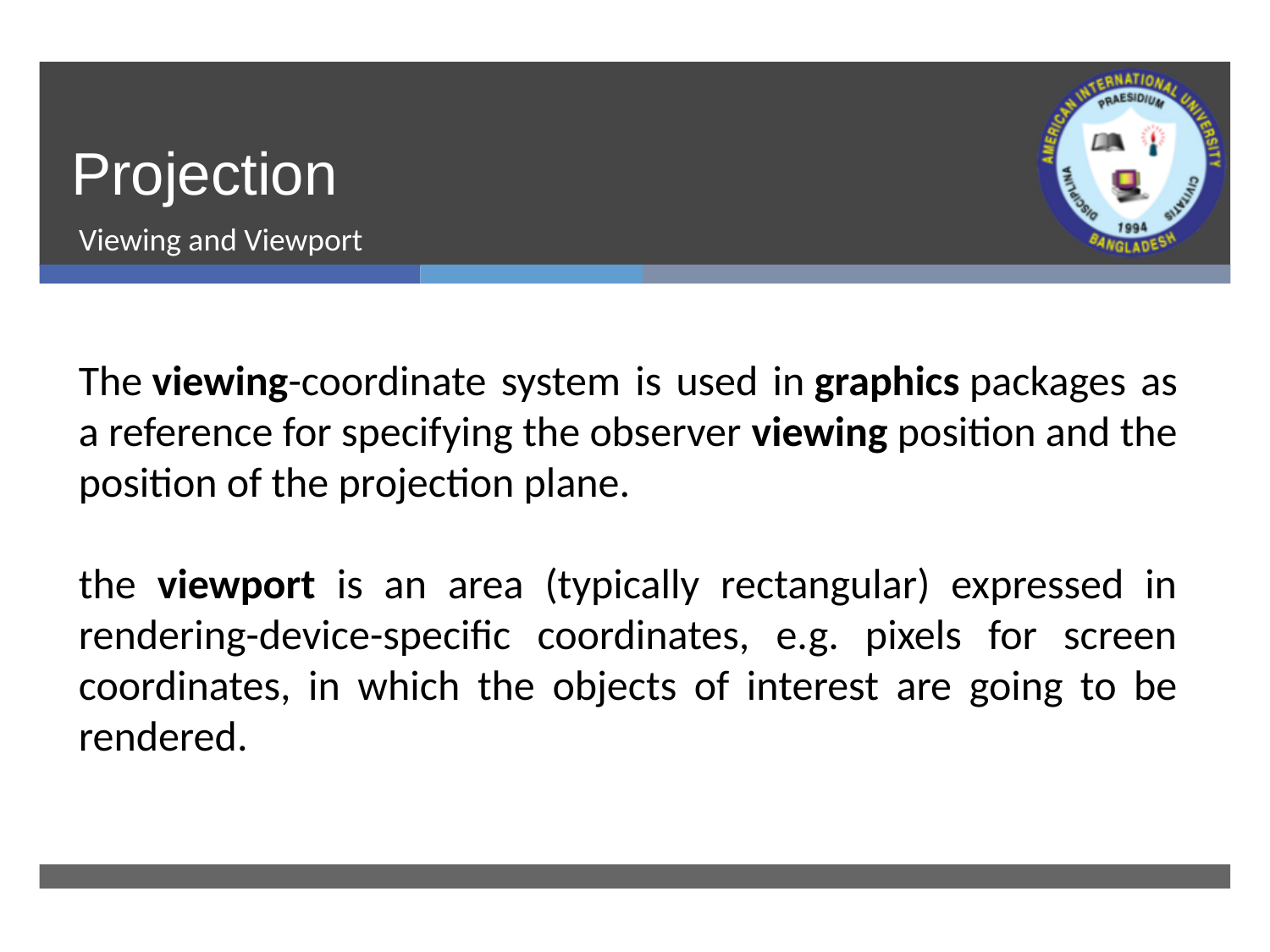

# Projection
Viewing and Viewport
The viewing-coordinate system is used in graphics packages as a reference for specifying the observer viewing position and the position of the projection plane.

the viewport is an area (typically rectangular) expressed in rendering-device-specific coordinates, e.g. pixels for screen coordinates, in which the objects of interest are going to be rendered.